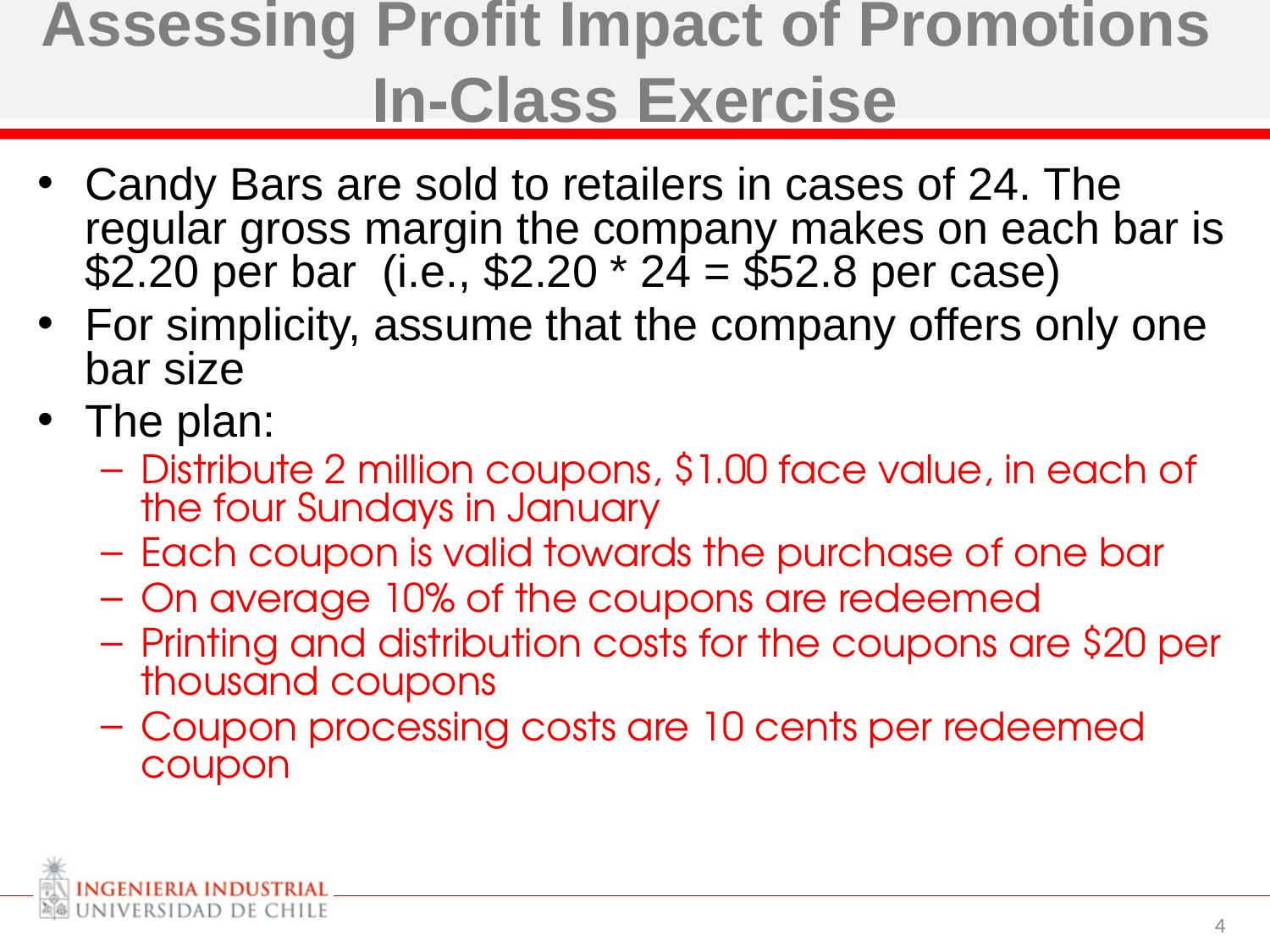

# Assessing Profit Impact of Promotions In-Class Exercise
Candy Bars are sold to retailers in cases of 24. The regular gross margin the company makes on each bar is $2.20 per bar  (i.e., $2.20 * 24 = $52.8 per case)
For simplicity, assume that the company offers only one bar size
The plan:
Distribute 2 million coupons, $1.00 face value, in each of the four Sundays in January
Each coupon is valid towards the purchase of one bar
On average 10% of the coupons are redeemed
Printing and distribution costs for the coupons are $20 per thousand coupons
Coupon processing costs are 10 cents per redeemed coupon

4